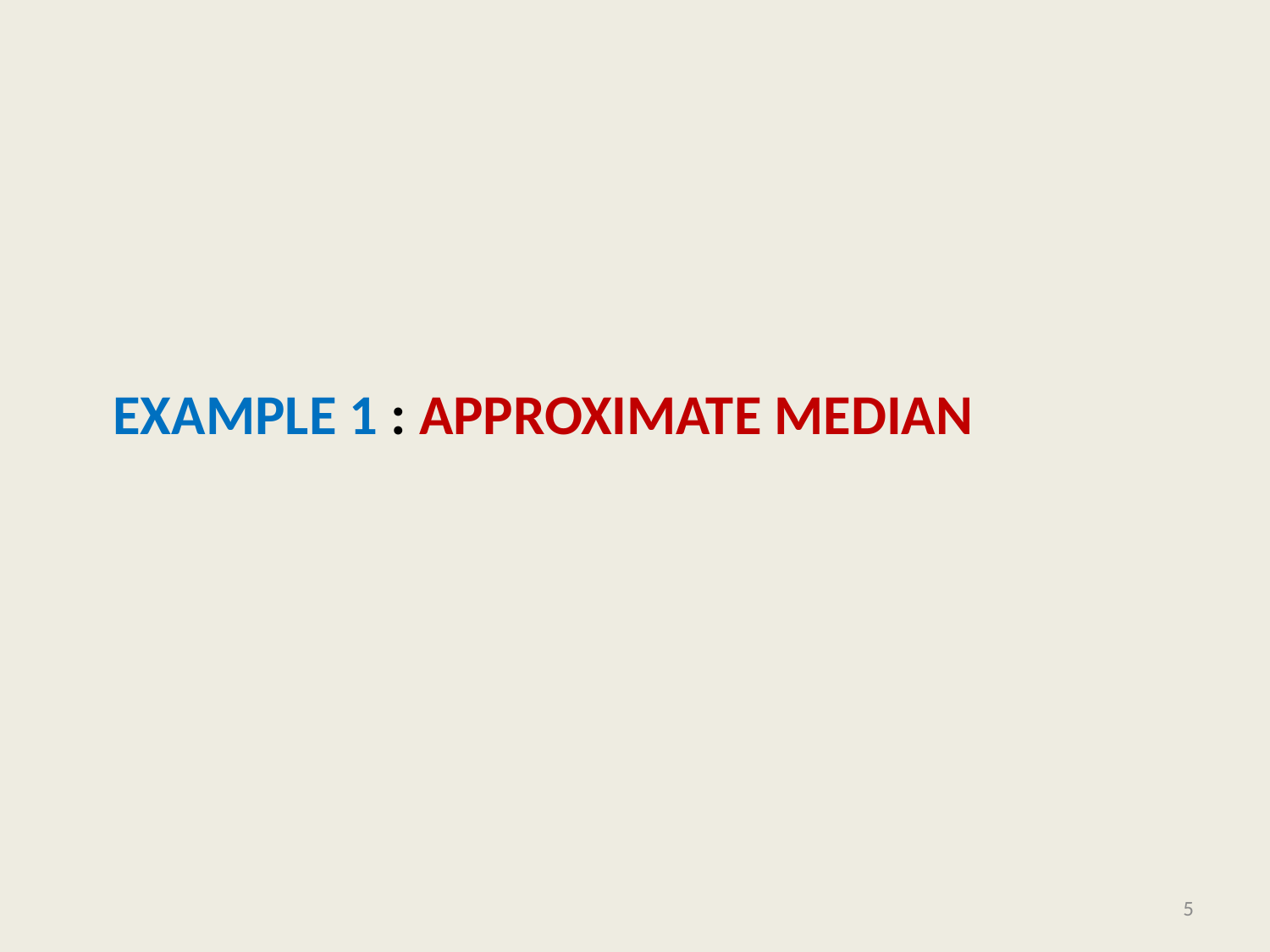

# Example 1 : Approximate median

5